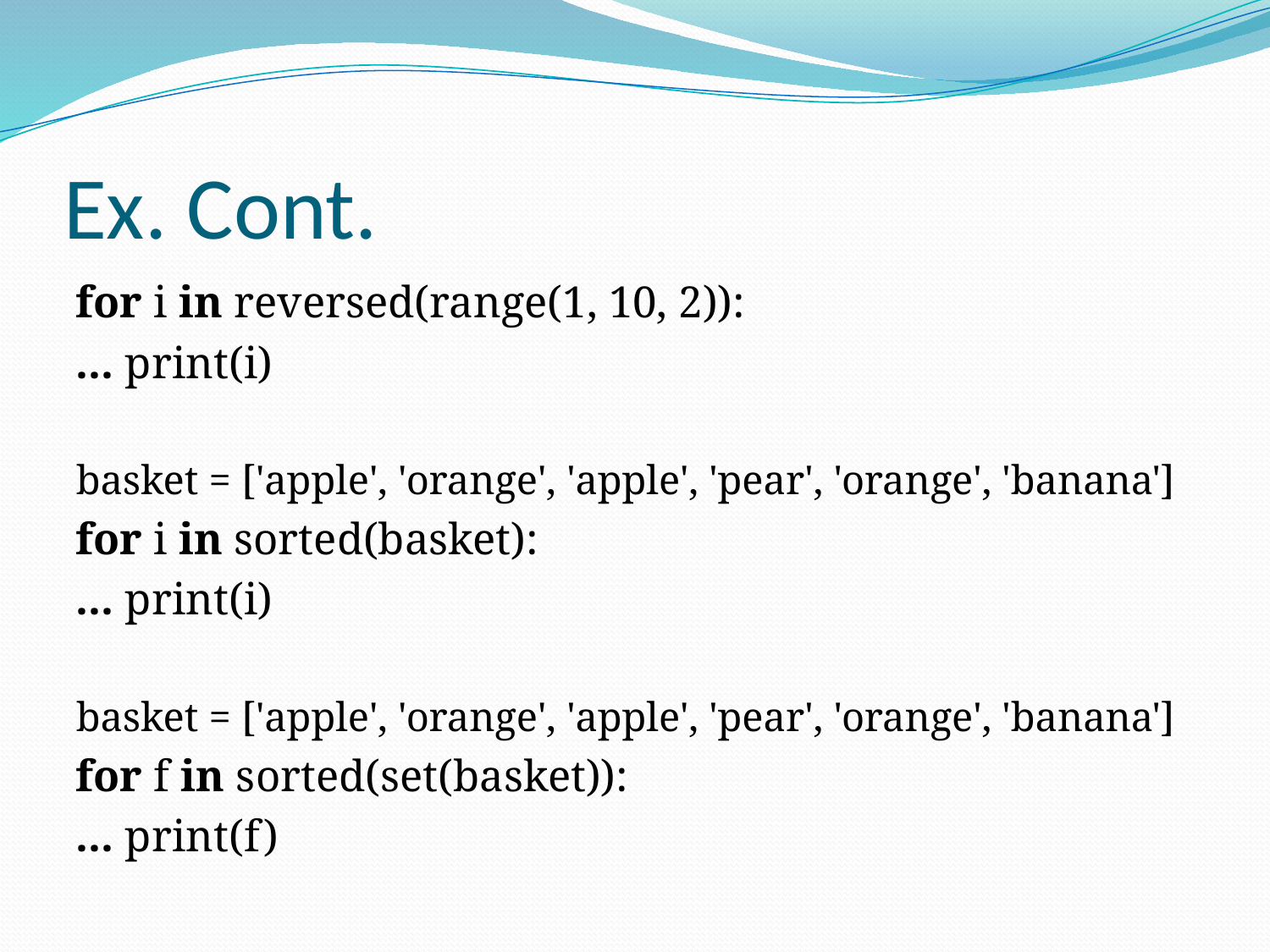

# Ex. Cont.
for i in reversed(range(1, 10, 2)):
... print(i)

basket = ['apple', 'orange', 'apple', 'pear', 'orange', 'banana']
for i in sorted(basket):
... print(i)

basket = ['apple', 'orange', 'apple', 'pear', 'orange', 'banana']
for f in sorted(set(basket)):
... print(f)